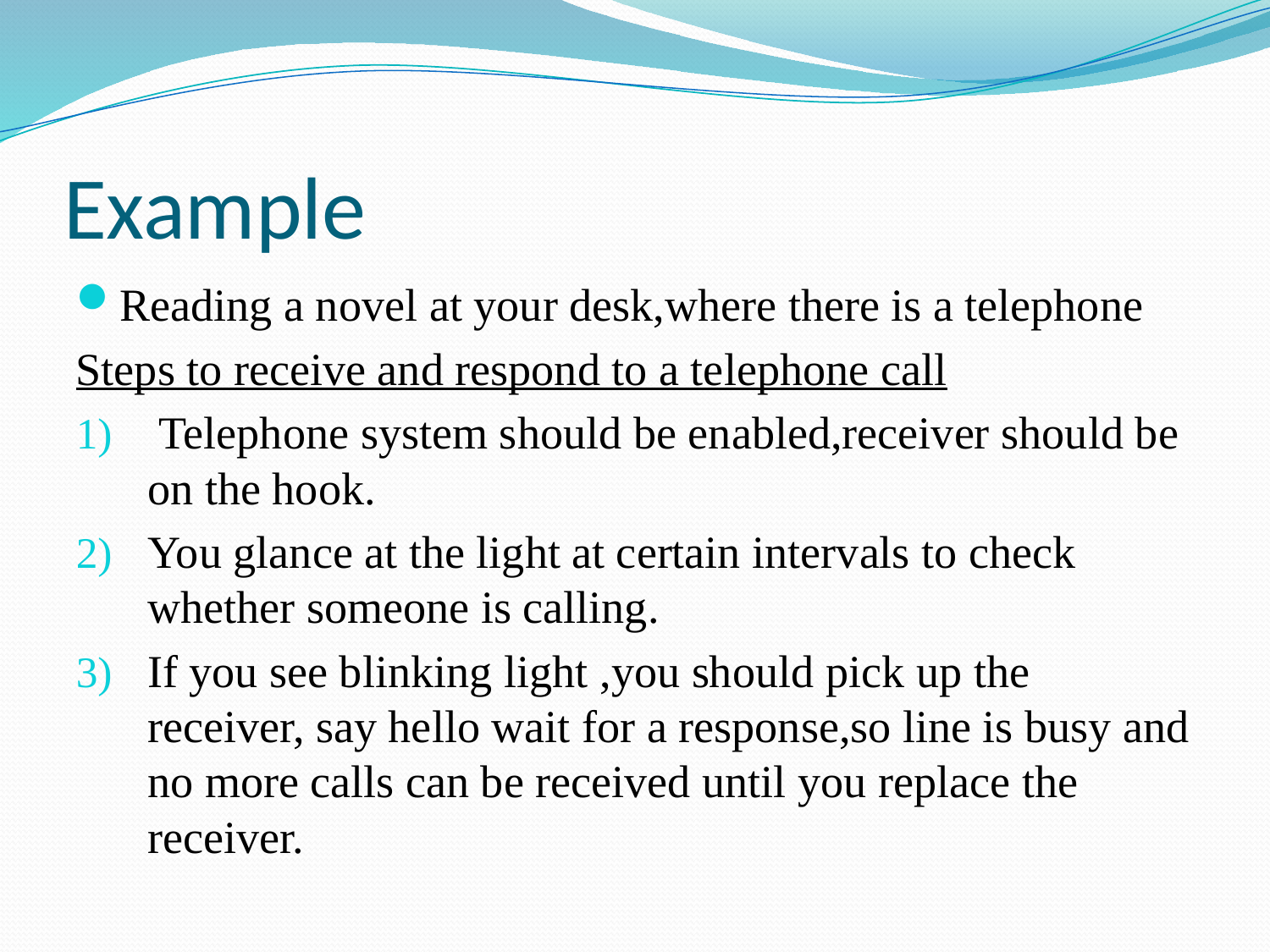

# Example
Reading a novel at your desk,where there is a telephone
Steps to receive and respond to a telephone call
 Telephone system should be enabled,receiver should be on the hook.
You glance at the light at certain intervals to check whether someone is calling.
If you see blinking light ,you should pick up the receiver, say hello wait for a response,so line is busy and no more calls can be received until you replace the receiver.